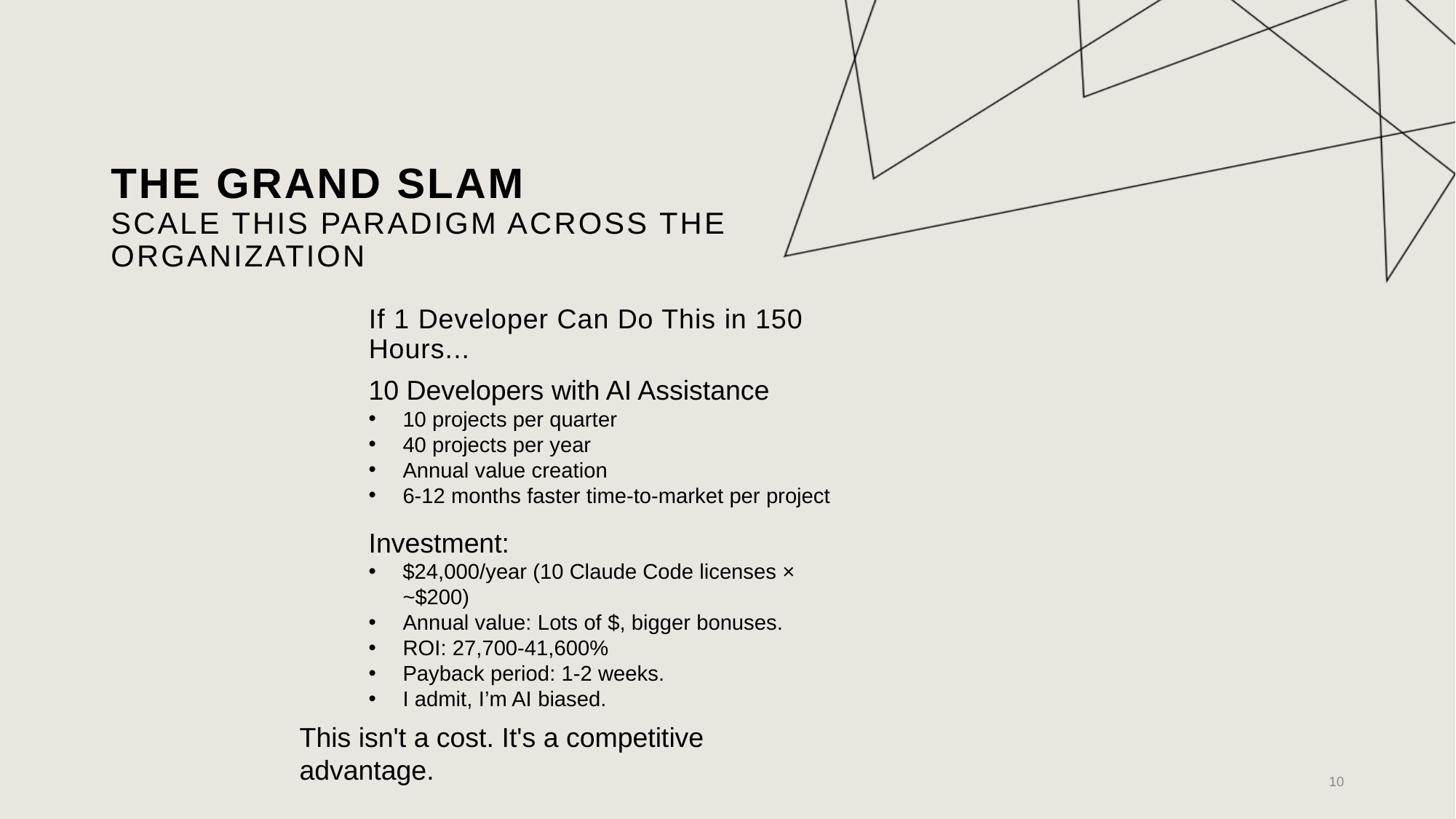

# The Grand Slam SCALE THIS Paradigm ACROSS THE ORGANIZATION
If 1 Developer Can Do This in 150 Hours...
10 Developers with AI Assistance
10 projects per quarter
40 projects per year
Annual value creation
6-12 months faster time-to-market per project
Investment:
$24,000/year (10 Claude Code licenses × ~$200)
Annual value: Lots of $, bigger bonuses.
ROI: 27,700-41,600%
Payback period: 1-2 weeks.
I admit, I’m AI biased.
This isn't a cost. It's a competitive advantage.
10